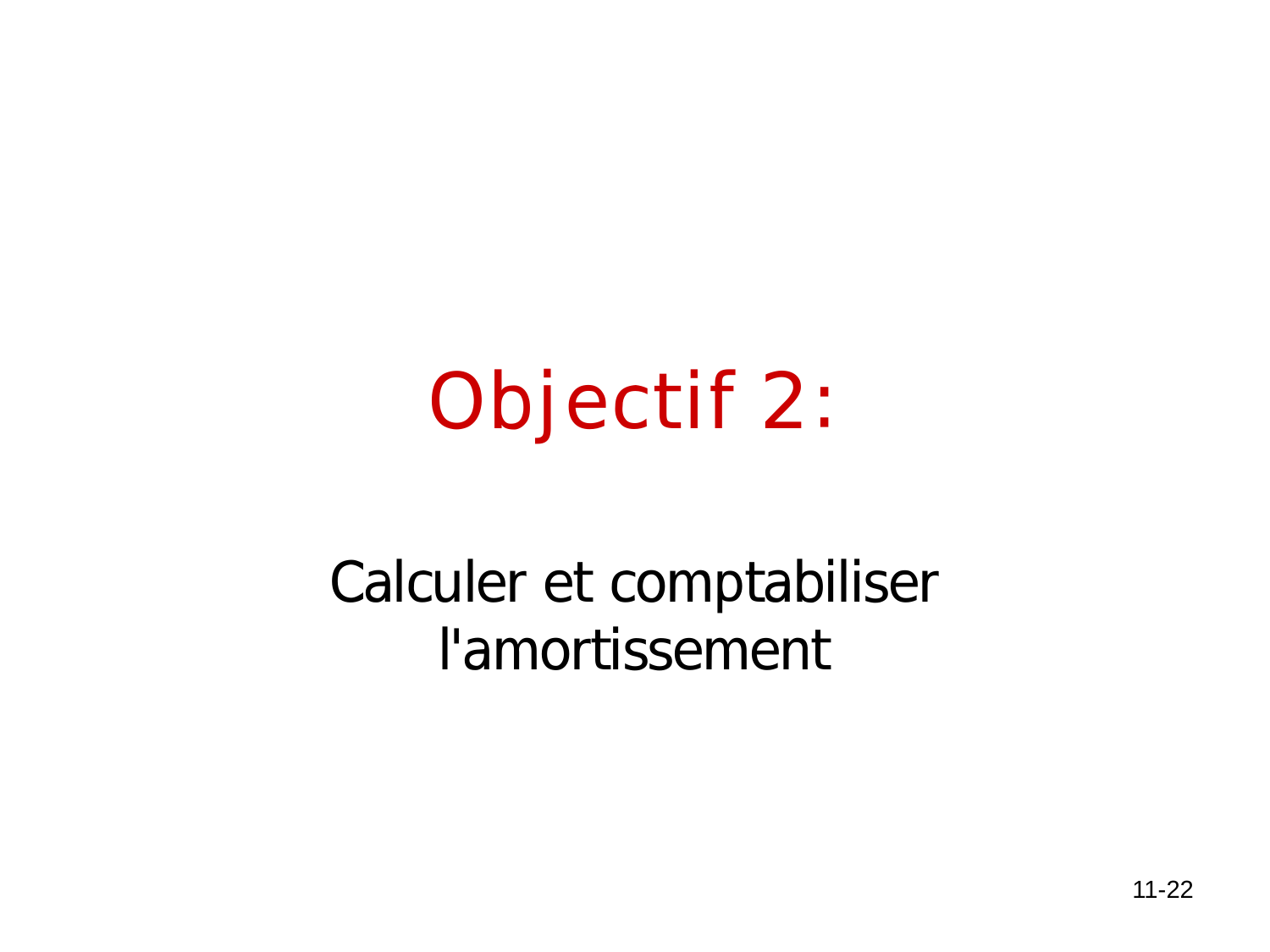

# Objectif 2:
Calculer et comptabiliser l'amortissement
11-22